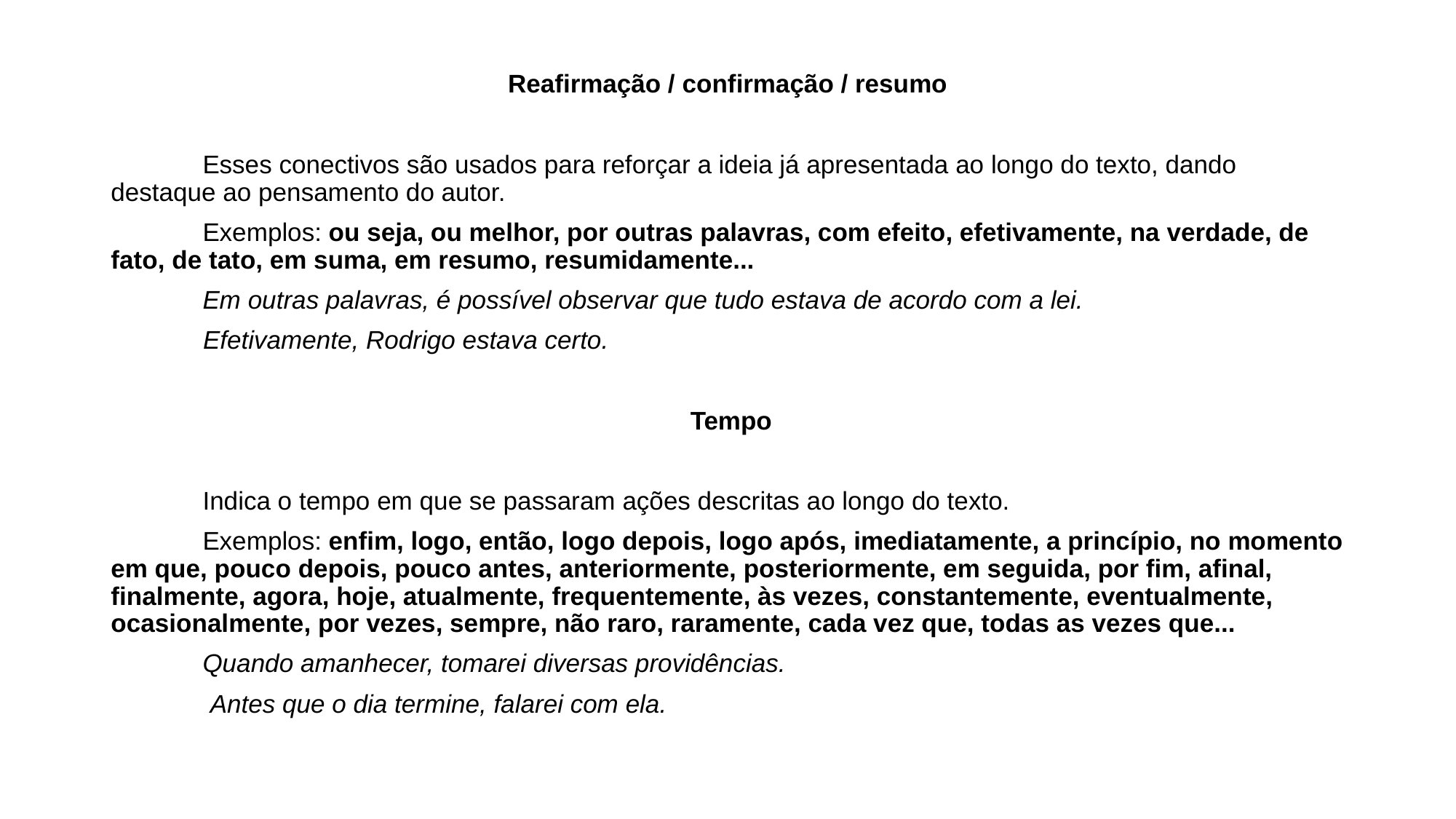

Reafirmação / confirmação / resumo

	Esses conectivos são usados para reforçar a ideia já apresentada ao longo do texto, dando destaque ao pensamento do autor.
	Exemplos: ou seja, ou melhor, por outras palavras, com efeito, efetivamente, na verdade, de fato, de tato, em suma, em resumo, resumidamente...
	Em outras palavras, é possível observar que tudo estava de acordo com a lei.
             Efetivamente, Rodrigo estava certo.

 Tempo

	Indica o tempo em que se passaram ações descritas ao longo do texto.
	Exemplos: enfim, logo, então, logo depois, logo após, imediatamente, a princípio, no momento em que, pouco depois, pouco antes, anteriormente, posteriormente, em seguida, por fim, afinal, finalmente, agora, hoje, atualmente, frequentemente, às vezes, constantemente, eventualmente, ocasionalmente, por vezes, sempre, não raro, raramente, cada vez que, todas as vezes que...
	Quando amanhecer, tomarei diversas providências.
              Antes que o dia termine, falarei com ela.